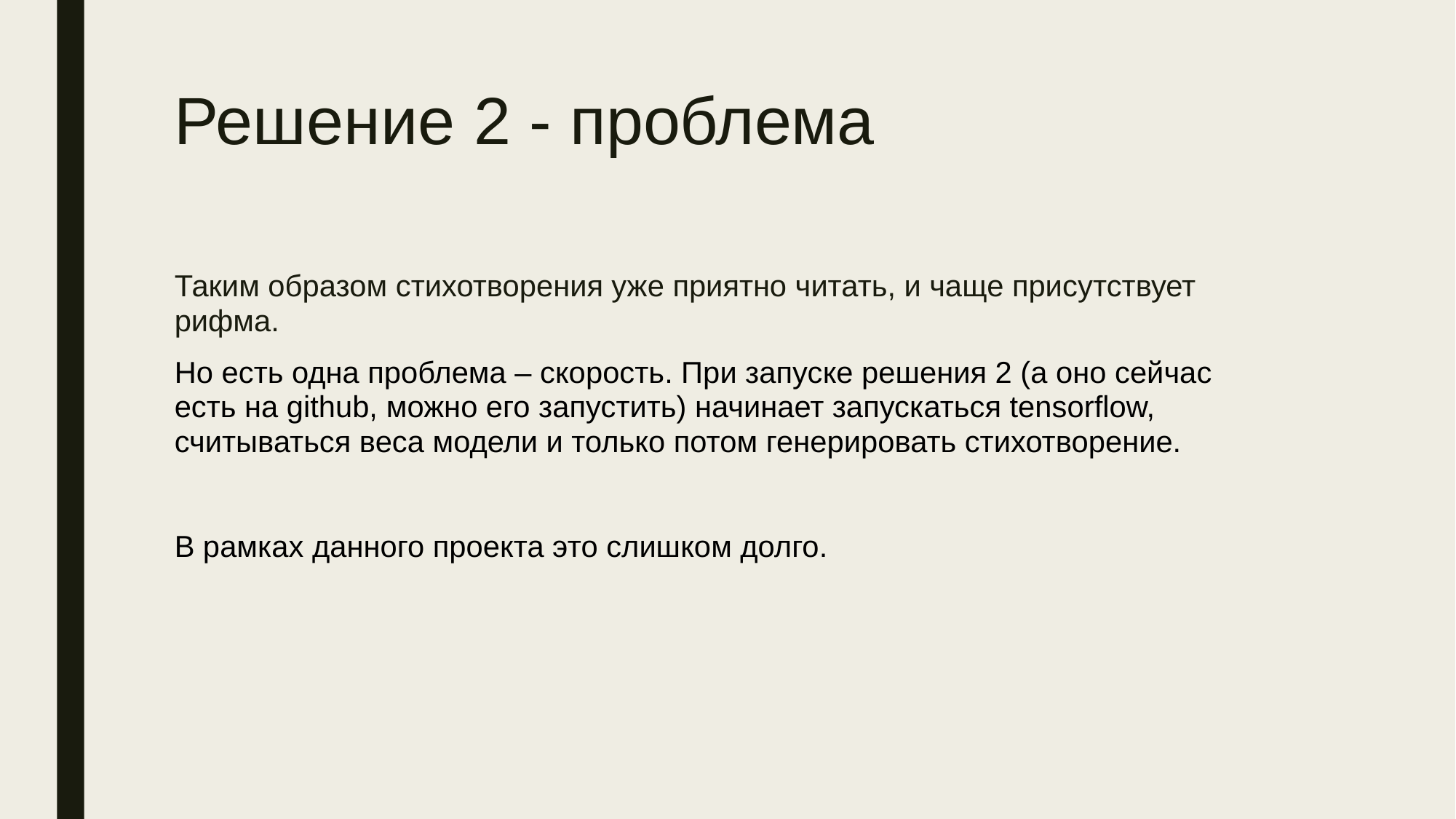

Решение 2 - проблема
Таким образом стихотворения уже приятно читать, и чаще присутствует рифма.
Но есть одна проблема – скорость. При запуске решения 2 (а оно сейчас есть на github, можно его запустить) начинает запускаться tensorflow, считываться веса модели и только потом генерировать стихотворение.

В рамках данного проекта это слишком долго.